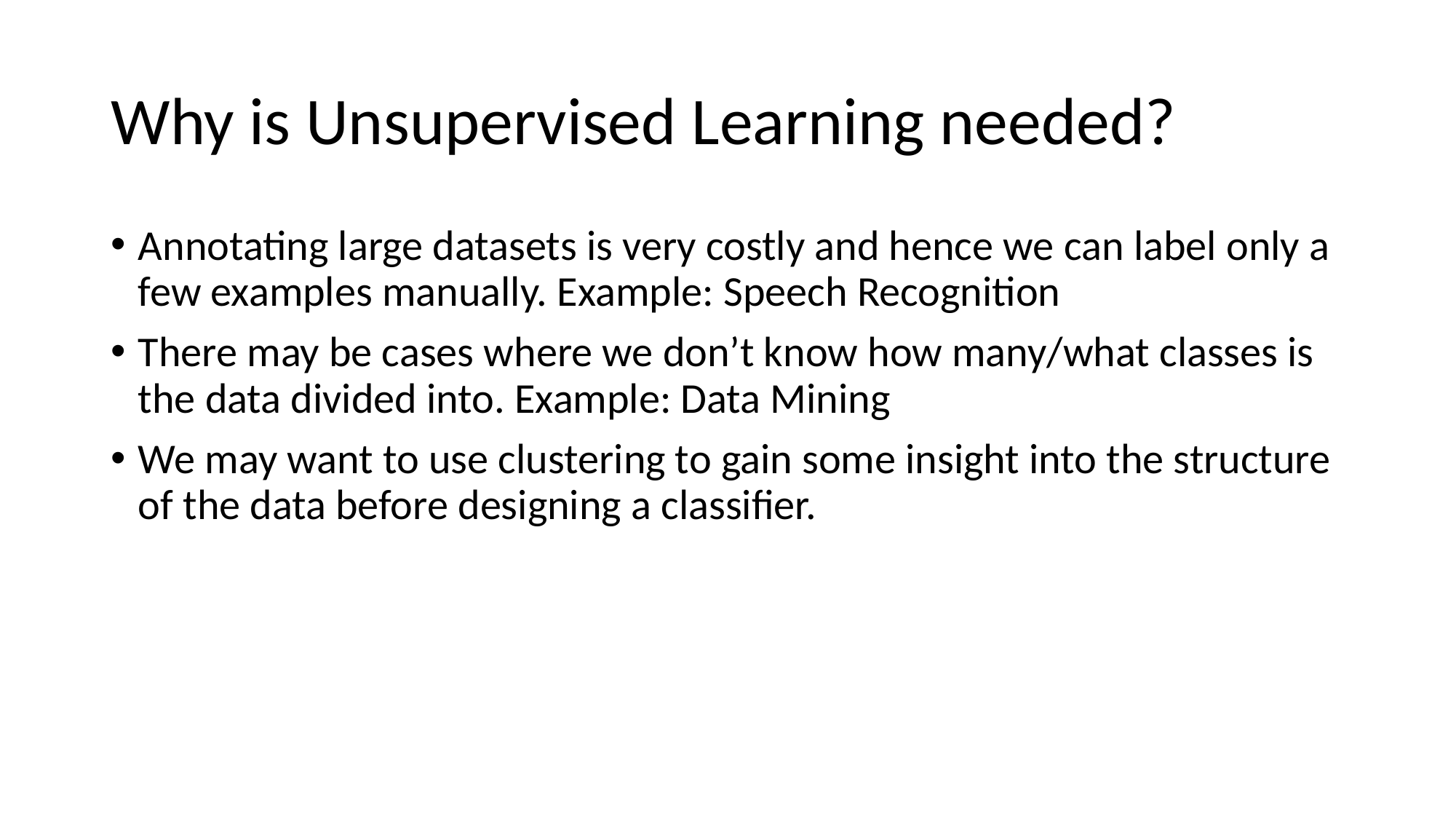

# Why is Unsupervised Learning needed?
Annotating large datasets is very costly and hence we can label only a few examples manually. Example: Speech Recognition
There may be cases where we don’t know how many/what classes is the data divided into. Example: Data Mining
We may want to use clustering to gain some insight into the structure of the data before designing a classifier.